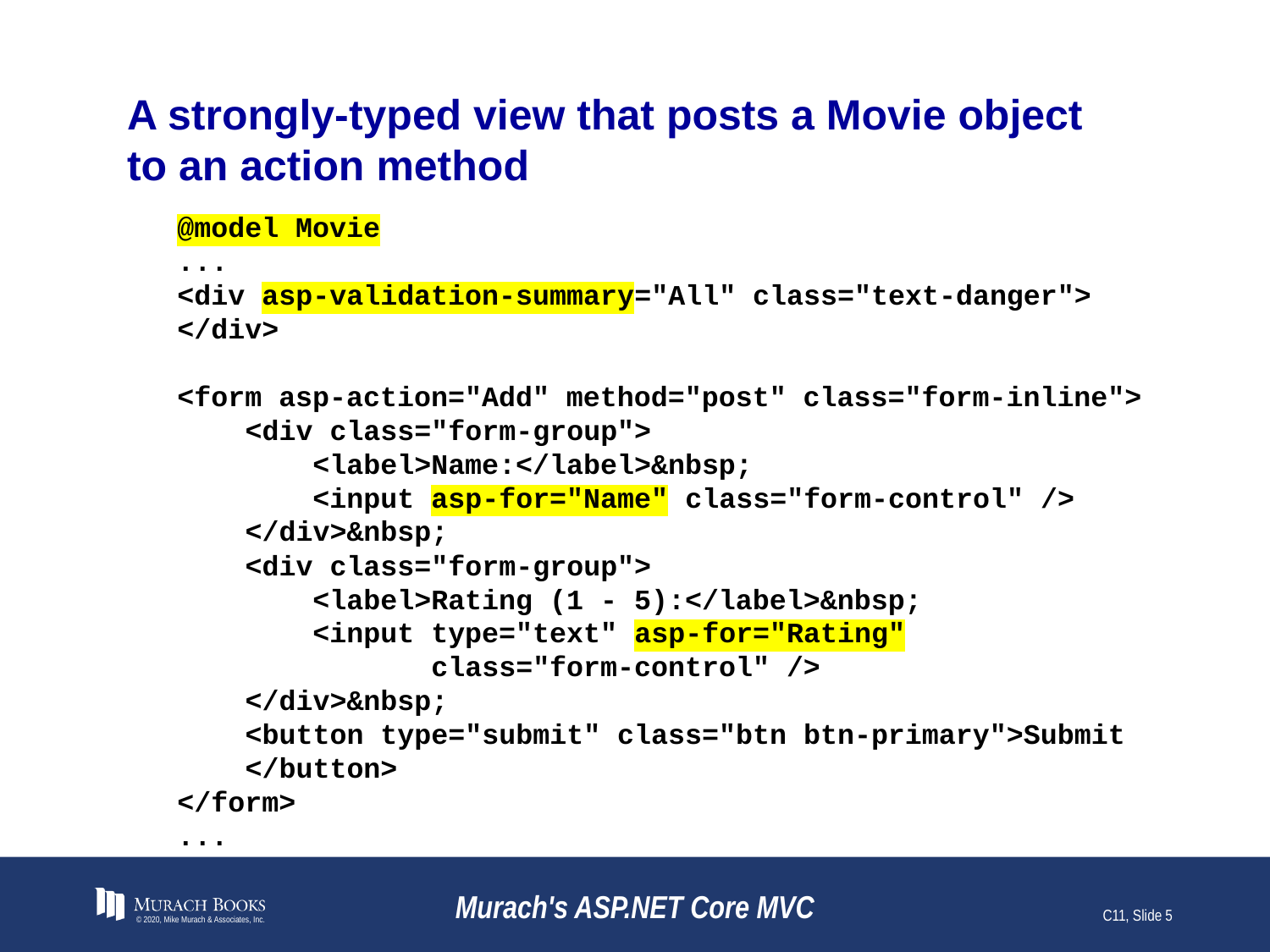

# A strongly-typed view that posts a Movie object to an action method
@model Movie
...
<div asp-validation-summary="All" class="text-danger">
</div>

<form asp-action="Add" method="post" class="form-inline">
    <div class="form-group">
        <label>Name:</label>&nbsp;
        <input asp-for="Name" class="form-control" />
    </div>&nbsp;
    <div class="form-group">
        <label>Rating (1 - 5):</label>&nbsp;
        <input type="text" asp-for="Rating"
               class="form-control" />
    </div>&nbsp;
    <button type="submit" class="btn btn-primary">Submit
    </button>
</form>
...

© 2020, Mike Murach & Associates, Inc.
Murach's ASP.NET Core MVC

C11, Slide 5